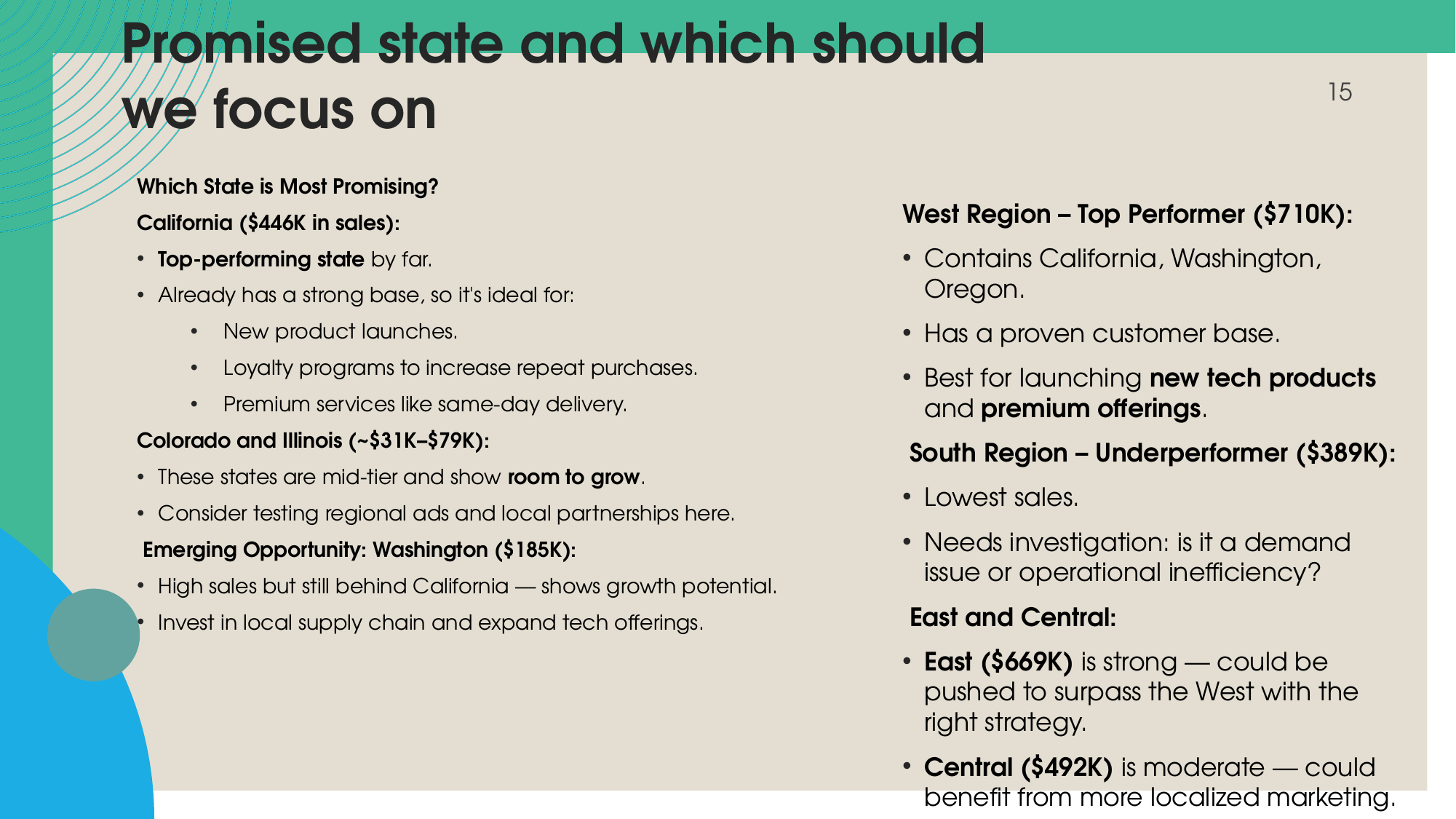

# Promised state and which should  we focus on
15
Which State is Most Promising?
California ($446K in sales):
Top-performing state by far.
Already has a strong base, so it's ideal for:
New product launches.
Loyalty programs to increase repeat purchases.
Premium services like same-day delivery.
Colorado and Illinois (~$31K–$79K):
These states are mid-tier and show room to grow.
Consider testing regional ads and local partnerships here.
 Emerging Opportunity: Washington ($185K):
High sales but still behind California — shows growth potential.
Invest in local supply chain and expand tech offerings.

West Region – Top Performer ($710K):
Contains California, Washington, Oregon.
Has a proven customer base.
Best for launching new tech products and premium offerings.
 South Region – Underperformer ($389K):
Lowest sales.
Needs investigation: is it a demand issue or operational inefficiency?
 East and Central:
East ($669K) is strong — could be pushed to surpass the West with the right strategy.
Central ($492K) is moderate — could benefit from more localized marketing.